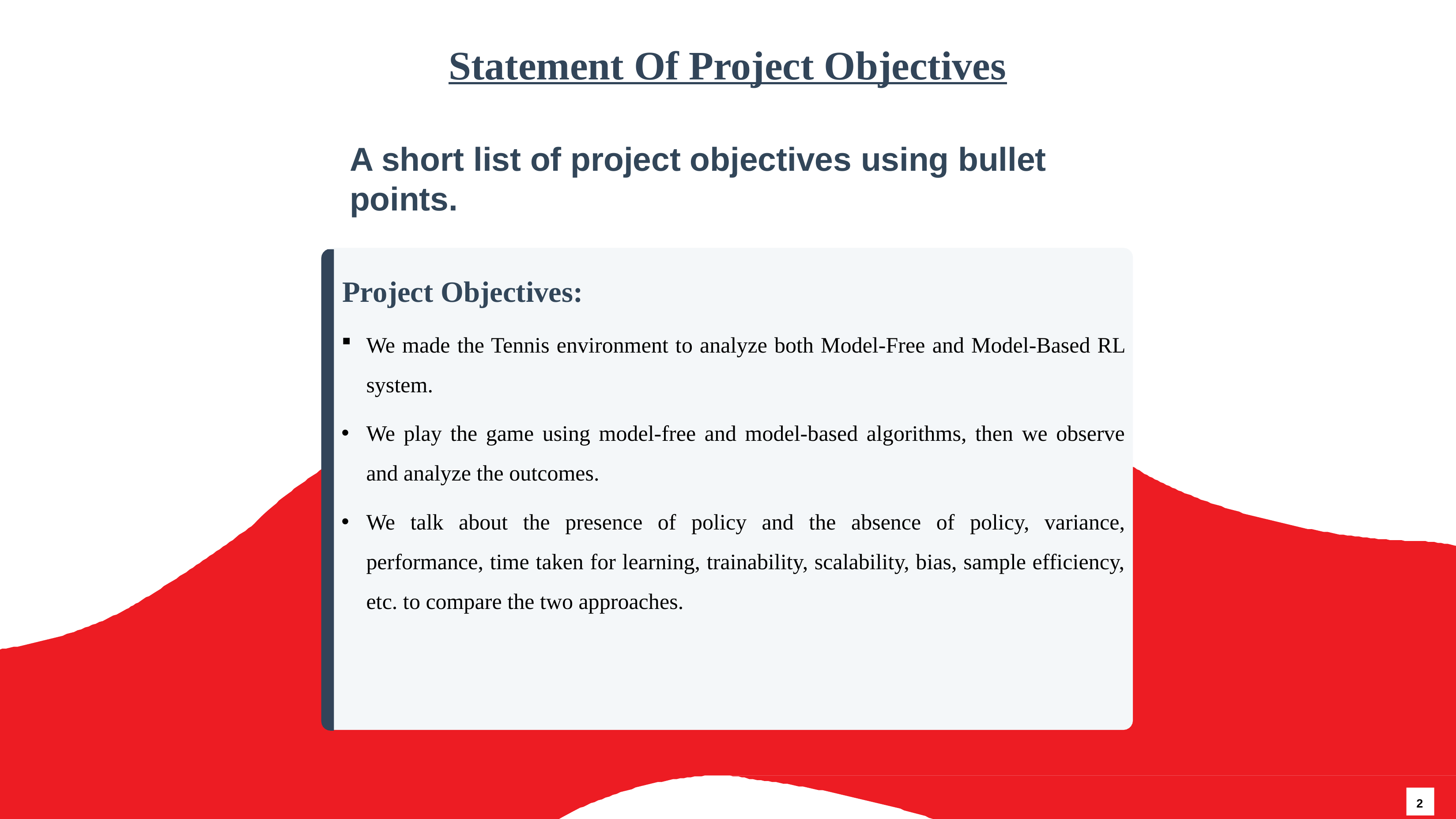

Statement Of Project Objectives
# A short list of project objectives using bullet points.

Project Objectives:
We made the Tennis environment to analyze both Model-Free and Model-Based RL system.
We play the game using model-free and model-based algorithms, then we observe and analyze the outcomes.
We talk about the presence of policy and the absence of policy, variance, performance, time taken for learning, trainability, scalability, bias, sample efficiency, etc. to compare the two approaches.

2